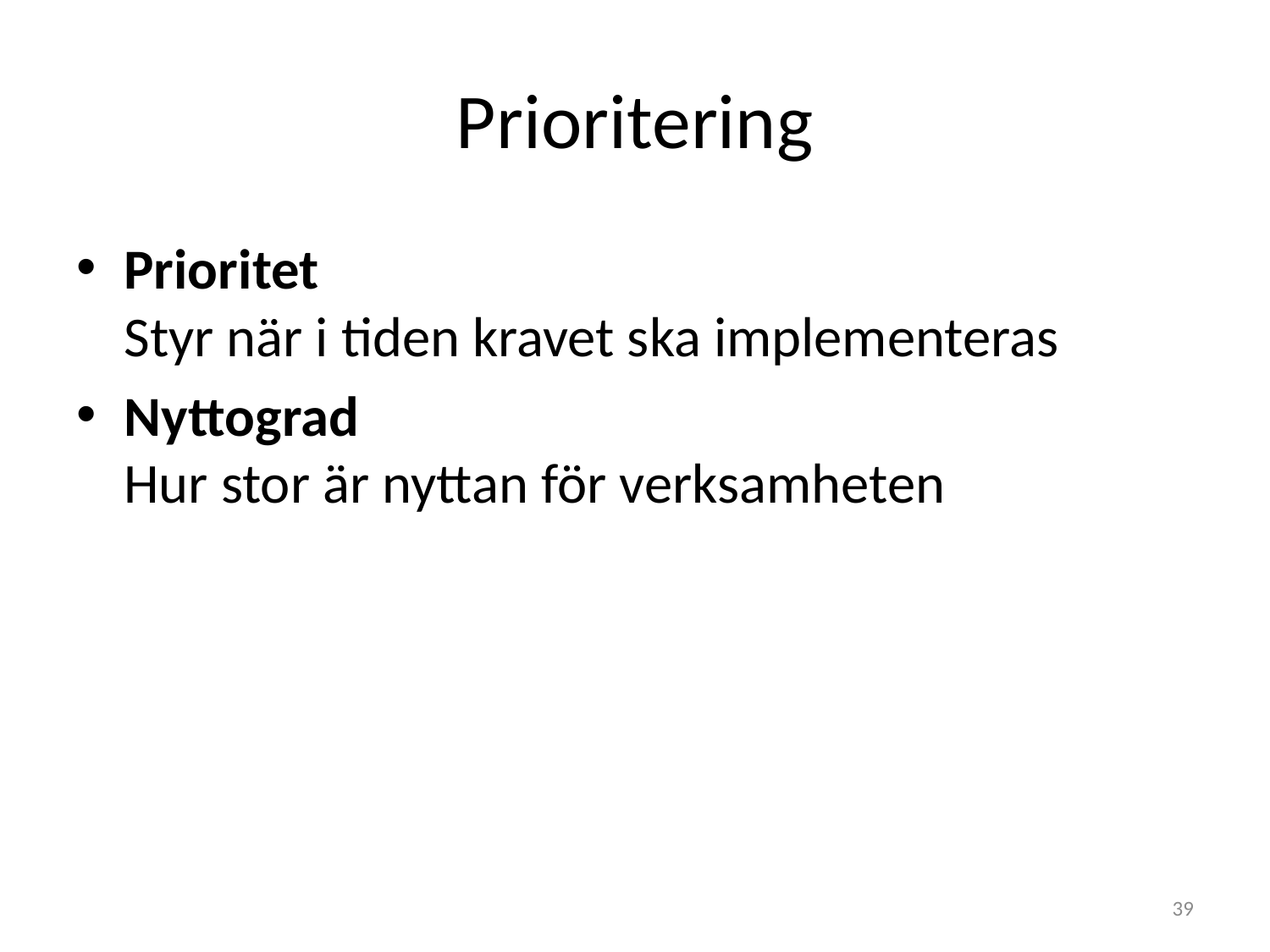

# Prioritering
Prioritet
Styr när i tiden kravet ska implementeras
Nyttograd
Hur stor är nyttan för verksamheten
39